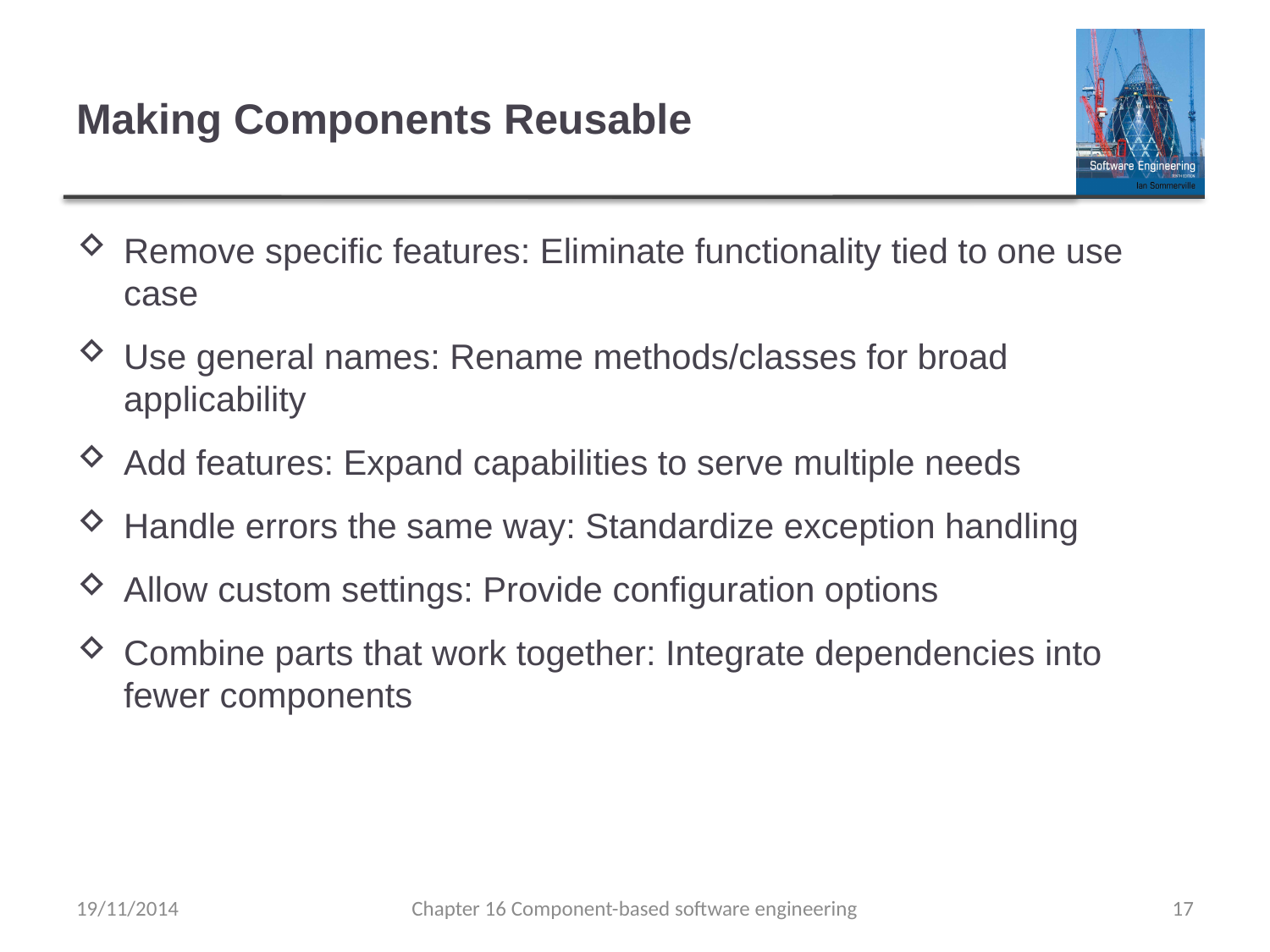

# Making Components Reusable
Remove specific features: Eliminate functionality tied to one use case
Use general names: Rename methods/classes for broad applicability
Add features: Expand capabilities to serve multiple needs
Handle errors the same way: Standardize exception handling
Allow custom settings: Provide configuration options
Combine parts that work together: Integrate dependencies into fewer components
19/11/2014
Chapter 16 Component-based software engineering
17